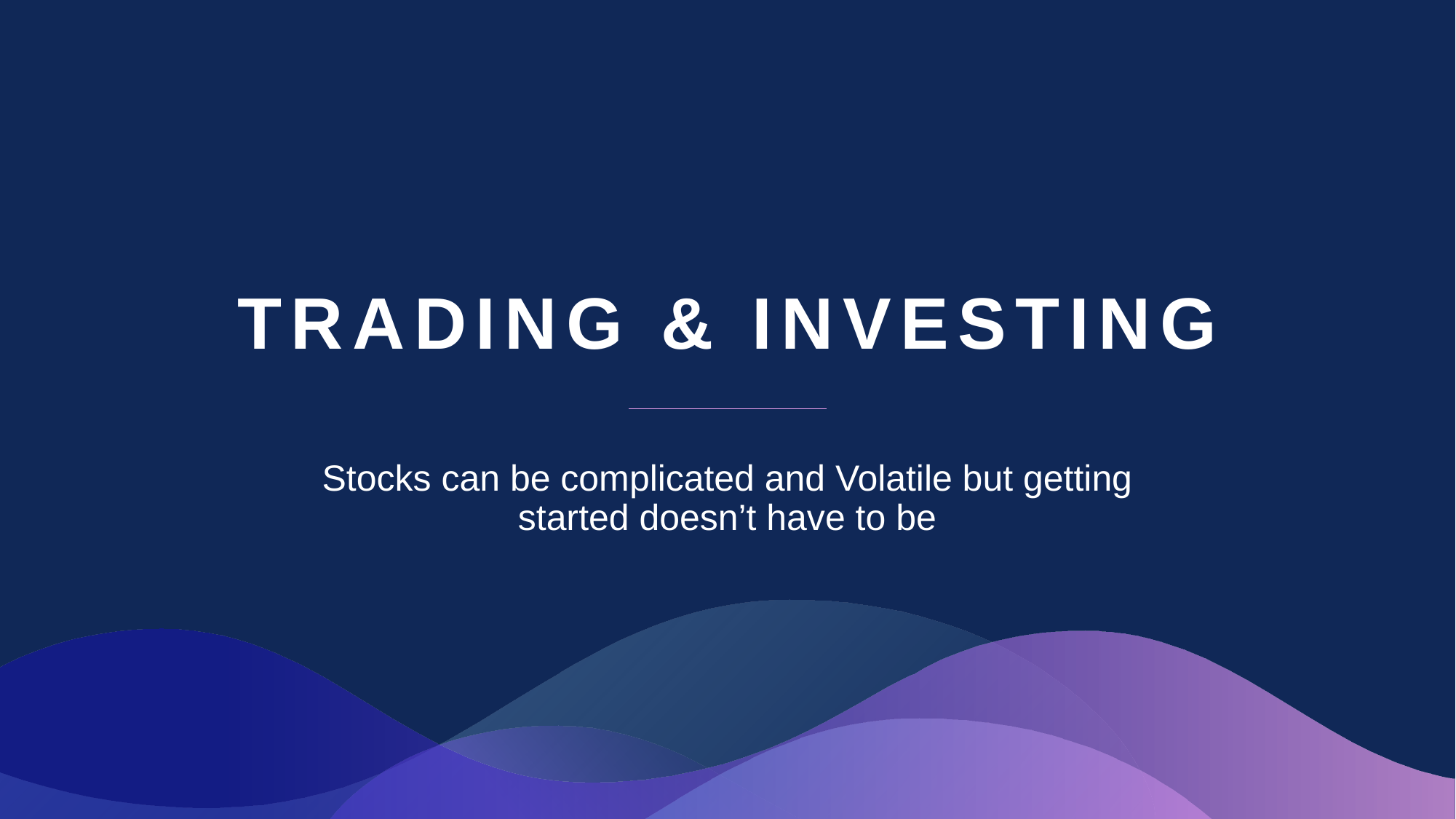

# TRADING & INVESTING
Stocks can be complicated and Volatile but getting started doesn’t have to be